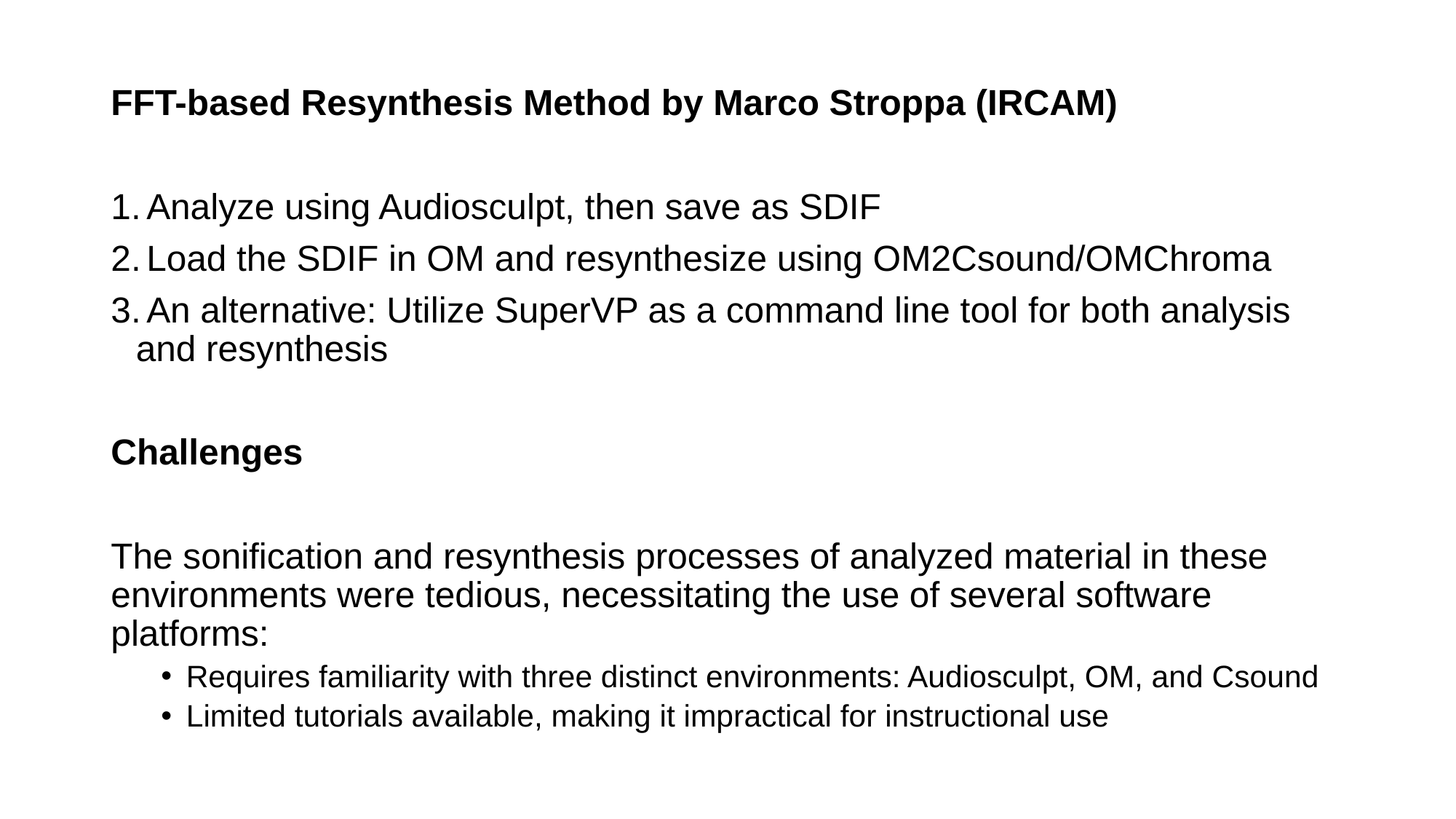

FFT-based Resynthesis Method by Marco Stroppa (IRCAM)

 Analyze using Audiosculpt, then save as SDIF
 Load the SDIF in OM and resynthesize using OM2Csound/OMChroma
 An alternative: Utilize SuperVP as a command line tool for both analysis and resynthesis

Challenges

The sonification and resynthesis processes of analyzed material in these environments were tedious, necessitating the use of several software platforms:
Requires familiarity with three distinct environments: Audiosculpt, OM, and Csound
Limited tutorials available, making it impractical for instructional use